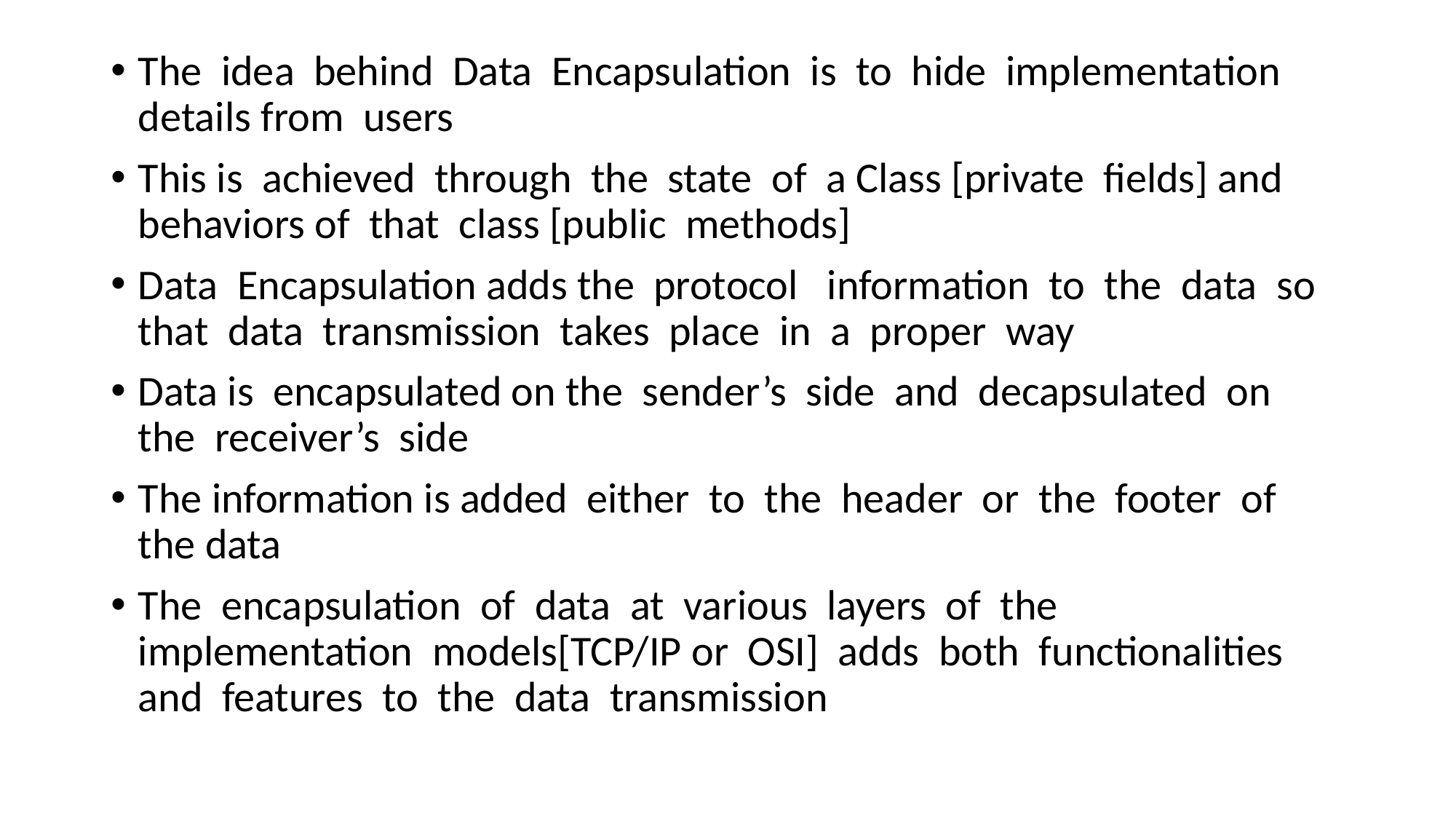

#
The  idea  behind  Data  Encapsulation  is  to  hide  implementation  details from  users
This is  achieved  through  the  state  of  a Class [private  fields] and  behaviors of  that  class [public  methods]
Data  Encapsulation adds the  protocol   information  to  the  data  so  that  data  transmission  takes  place  in  a  proper  way
Data is  encapsulated on the  sender’s  side  and  decapsulated  on  the  receiver’s  side
The information is added  either  to  the  header  or  the  footer  of  the data
The  encapsulation  of  data  at  various  layers  of  the  implementation  models[TCP/IP or  OSI]  adds  both  functionalities  and  features  to  the  data  transmission